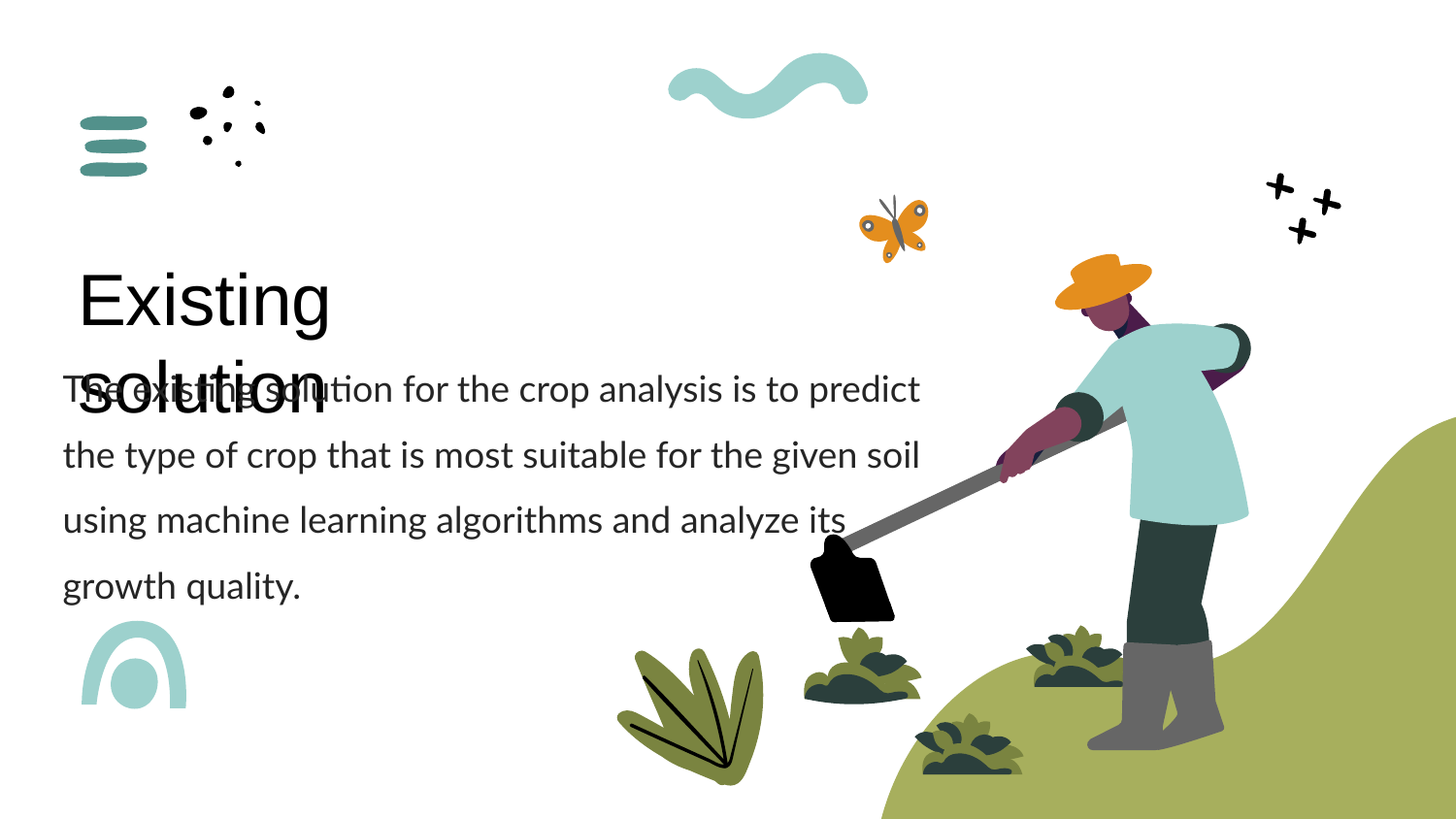

# Existing solution

The existing solution for the crop analysis is to predict the type of crop that is most suitable for the given soil using machine learning algorithms and analyze its growth quality.